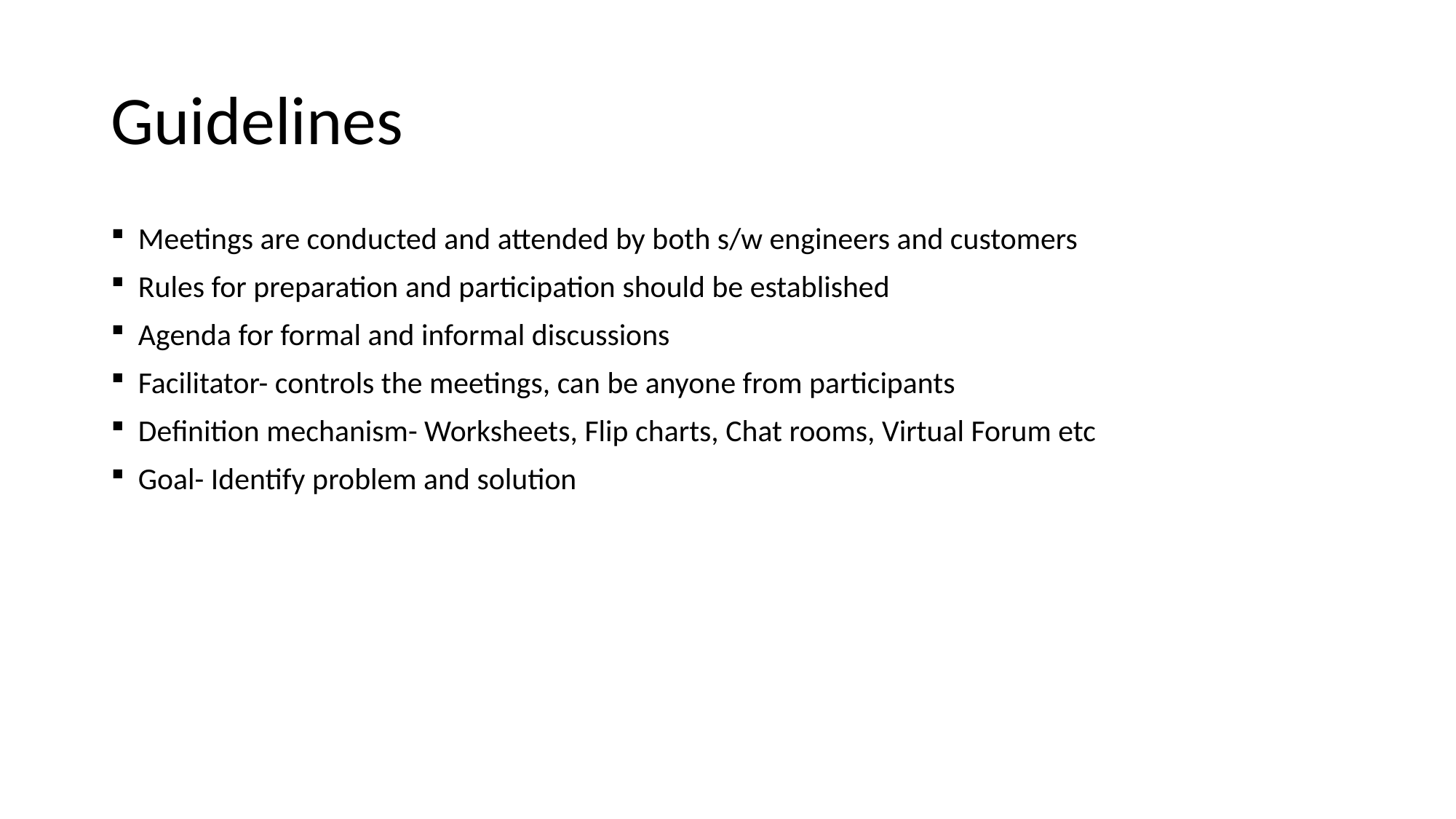

# Guidelines
Meetings are conducted and attended by both s/w engineers and customers
Rules for preparation and participation should be established
Agenda for formal and informal discussions
Facilitator- controls the meetings, can be anyone from participants
Definition mechanism- Worksheets, Flip charts, Chat rooms, Virtual Forum etc
Goal- Identify problem and solution